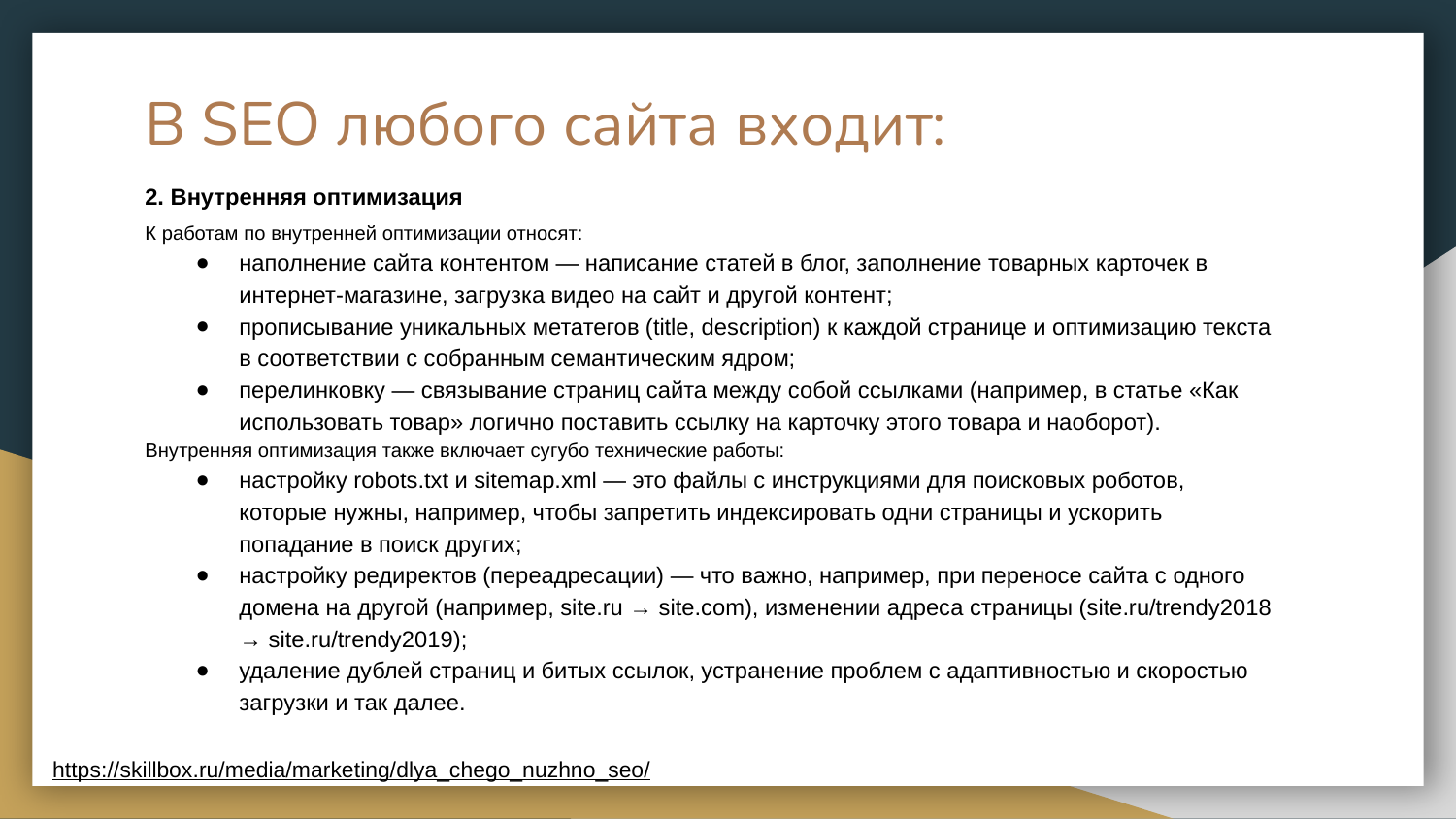

# В SEO любого сайта входит:
2. Внутренняя оптимизация
К работам по внутренней оптимизации относят:
наполнение сайта контентом — написание статей в блог, заполнение товарных карточек в интернет-магазине, загрузка видео на сайт и другой контент;
прописывание уникальных метатегов (title, description) к каждой странице и оптимизацию текста в соответствии с собранным семантическим ядром;
перелинковку — связывание страниц сайта между собой ссылками (например, в статье «Как использовать товар» логично поставить ссылку на карточку этого товара и наоборот).
Внутренняя оптимизация также включает сугубо технические работы:
настройку robots.txt и sitemap.xml — это файлы с инструкциями для поисковых роботов, которые нужны, например, чтобы запретить индексировать одни страницы и ускорить попадание в поиск других;
настройку редиректов (переадресации) — что важно, например, при переносе сайта с одного домена на другой (например, site.ru → site.com), изменении адреса страницы (site.ru/trendy2018 → site.ru/trendy2019);
удаление дублей страниц и битых ссылок, устранение проблем с адаптивностью и скоростью загрузки и так далее.
https://skillbox.ru/media/marketing/dlya_chego_nuzhno_seo/